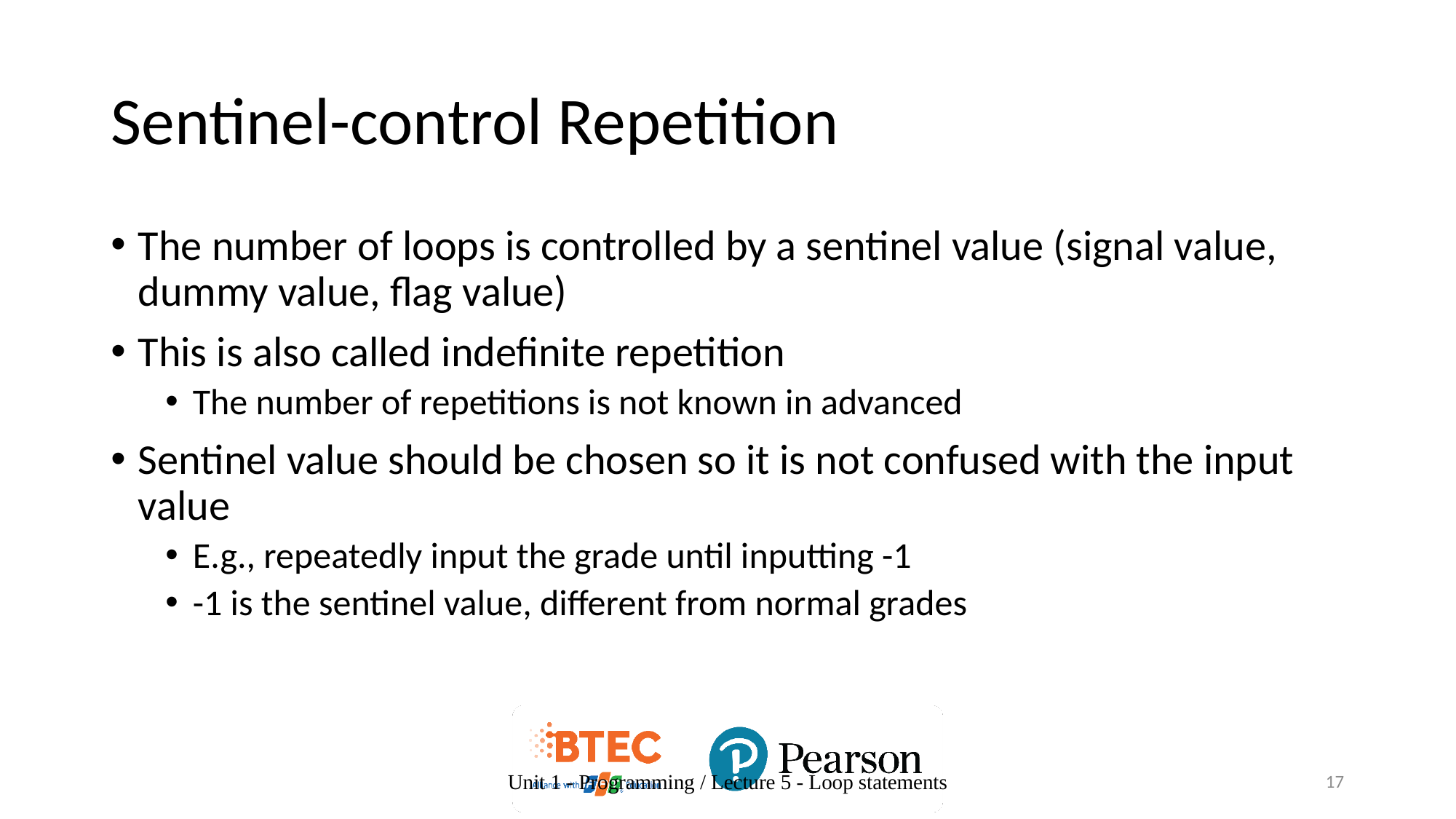

# Sentinel-control Repetition
The number of loops is controlled by a sentinel value (signal value, dummy value, flag value)
This is also called indefinite repetition
The number of repetitions is not known in advanced
Sentinel value should be chosen so it is not confused with the input value
E.g., repeatedly input the grade until inputting -1
-1 is the sentinel value, different from normal grades
Unit 1 - Programming / Lecture 5 - Loop statements
17